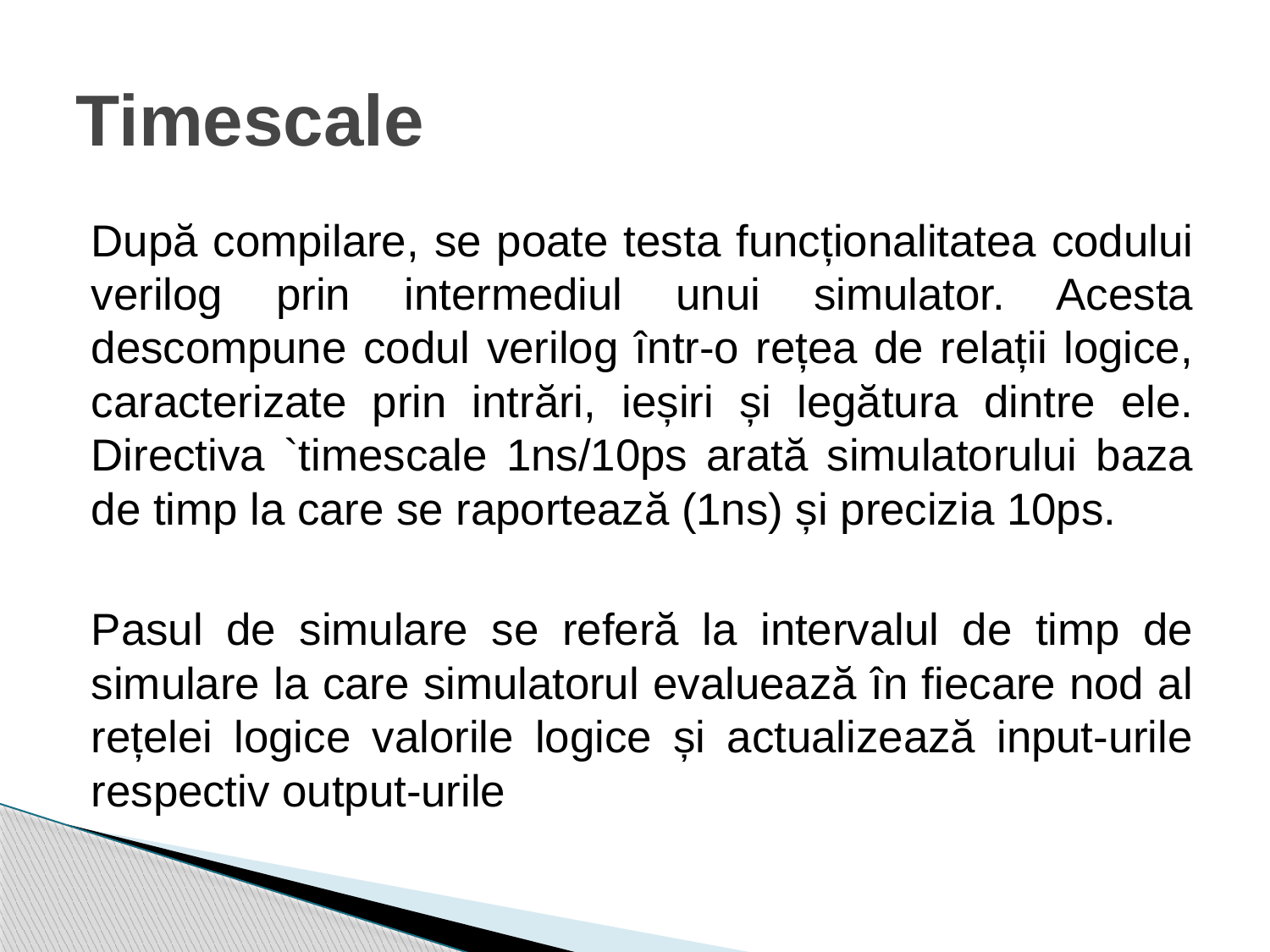

Timescale
După compilare, se poate testa funcționalitatea codului verilog prin intermediul unui simulator. Acesta descompune codul verilog într-o rețea de relații logice, caracterizate prin intrări, ieșiri și legătura dintre ele. Directiva `timescale 1ns/10ps arată simulatorului baza de timp la care se raportează (1ns) și precizia 10ps.

Pasul de simulare se referă la intervalul de timp de simulare la care simulatorul evaluează în fiecare nod al rețelei logice valorile logice și actualizează input-urile respectiv output-urile